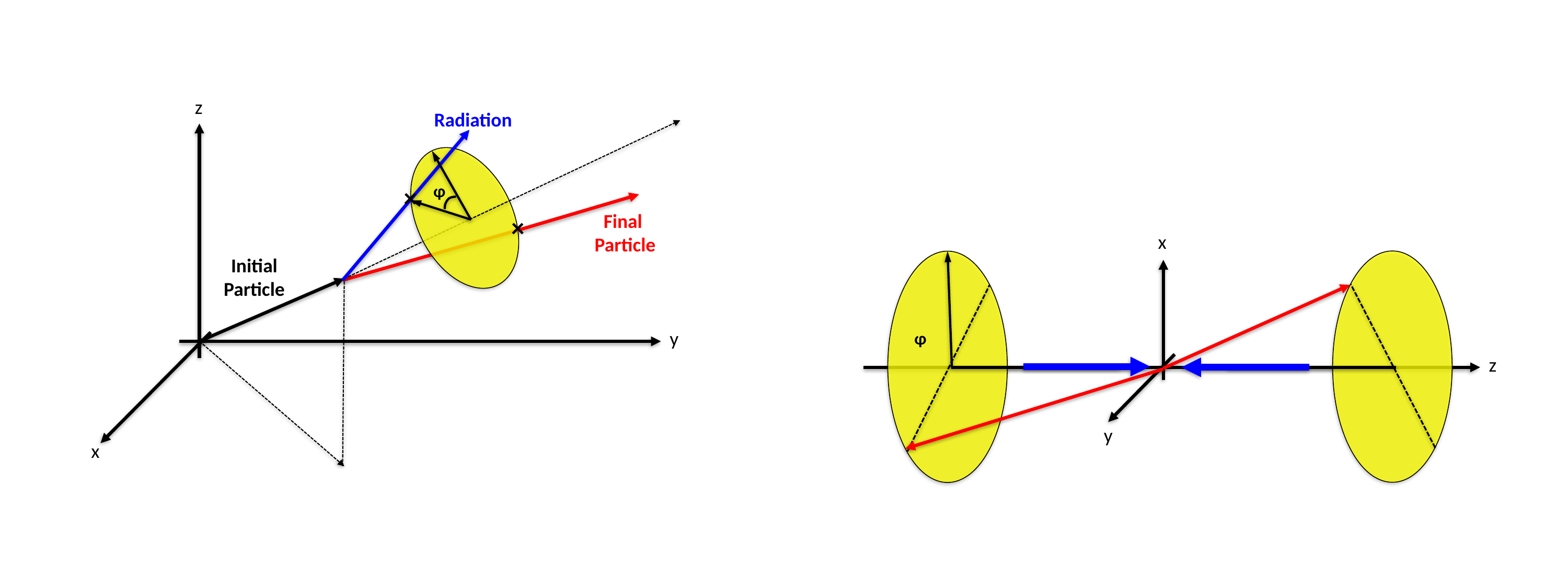

z
y
x
Radiation

φ
×

Final
Particle
×
x
Initial
Particle

φ
z
y